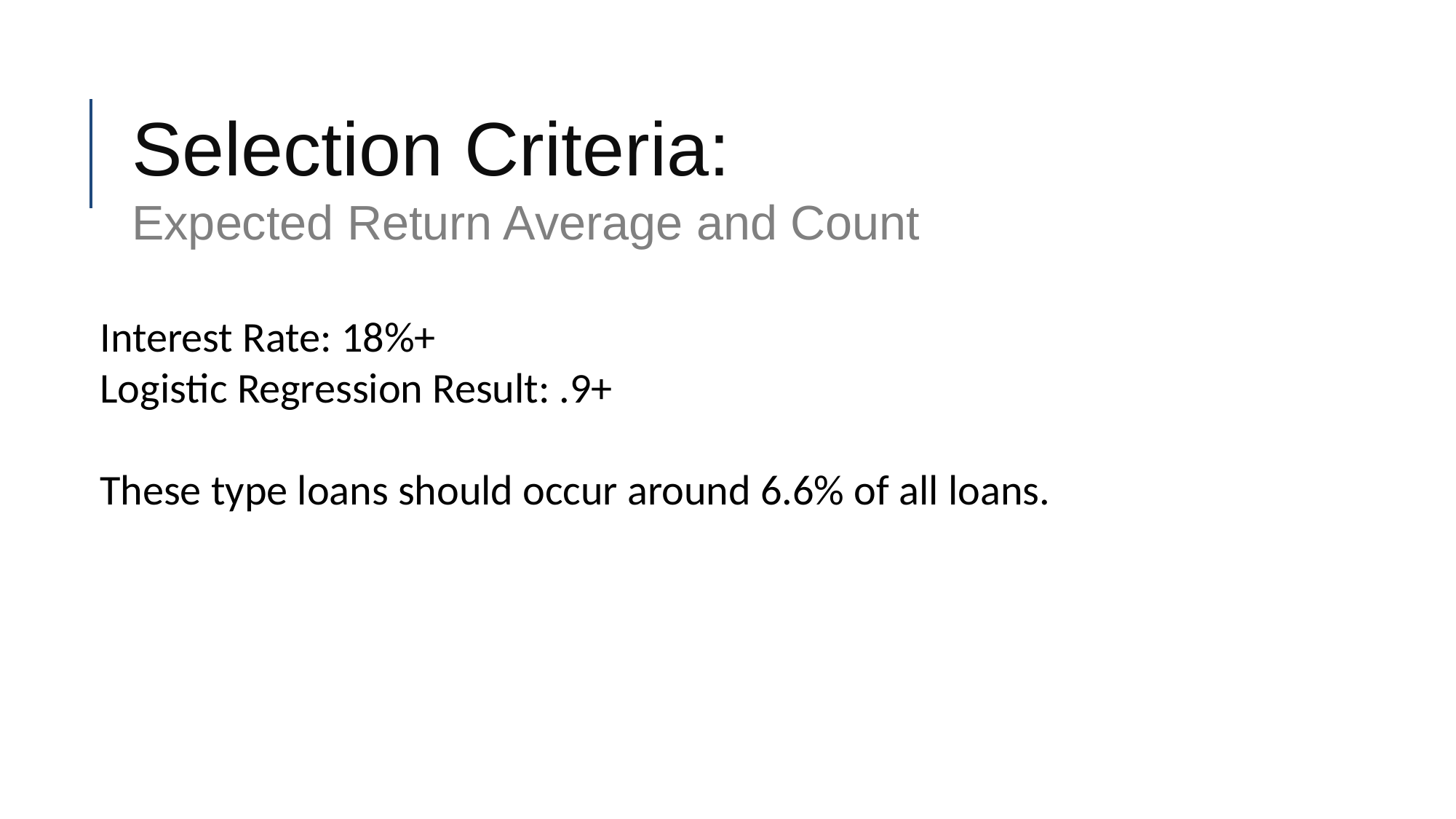

# Selection Criteria: Expected Return Average and Count
Interest Rate: 18%+
Logistic Regression Result: .9+

These type loans should occur around 6.6% of all loans.